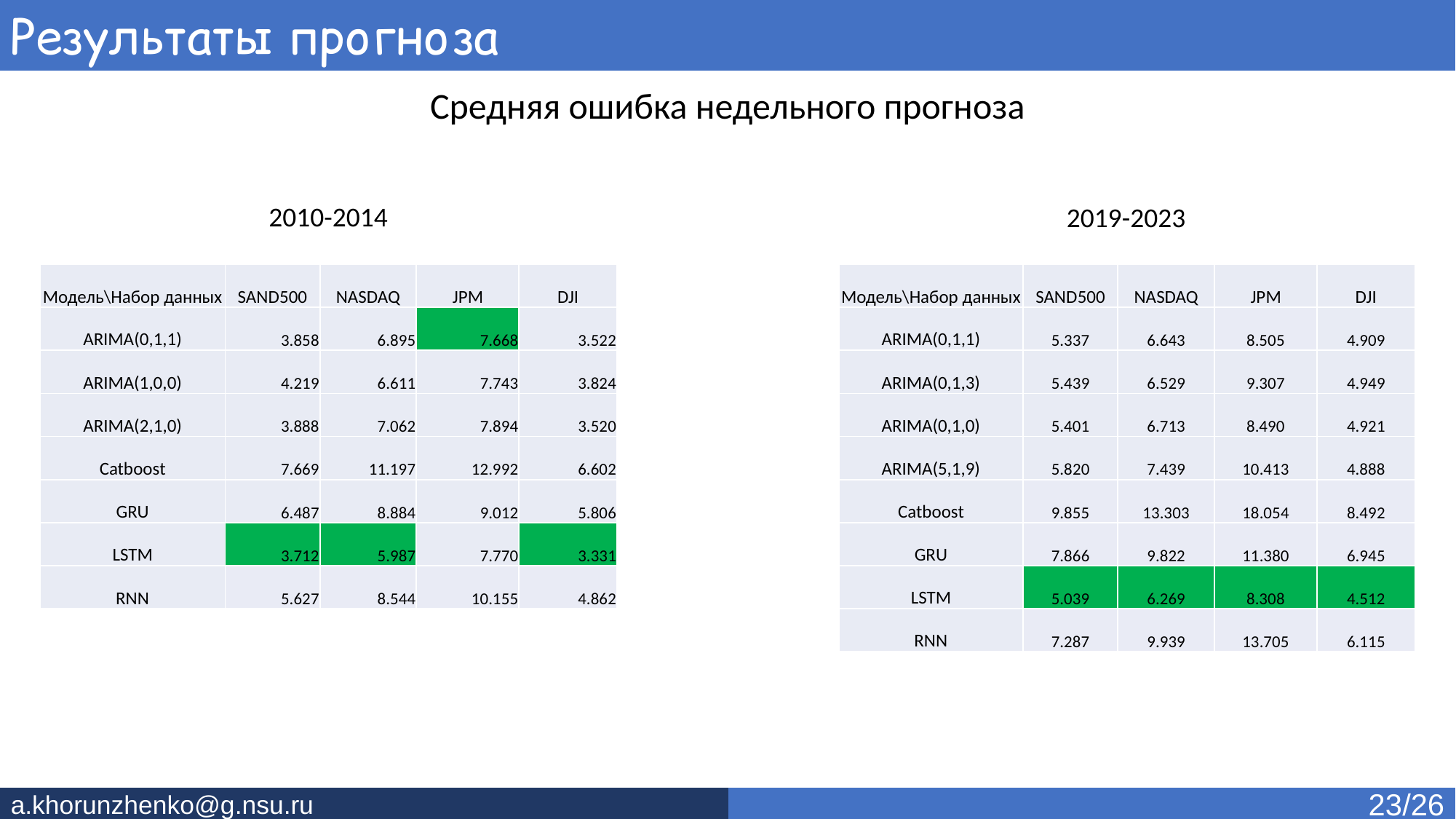

Результаты прогноза
Средняя ошибка недельного прогноза
2010-2014
2019-2023
| Модель\Набор данных | SAND500 | NASDAQ | JPM | DJI |
| --- | --- | --- | --- | --- |
| ARIMA(1,1,0) | 3.795654 | 6.636714 | 7.552283 | 3.45601 |
| ARIMA(0,1,2) | 3.799254 | 6.645998 | 7.551882 | 3.456715 |
| ARIMA(10,0,5) | 4.416458 | 6.521338 | 7.774164 | 3.943847 |
| Catboost | 7.592884 | 11.13878 | 13.02852 | 6.568545 |
| GRU | 1.713403 | 2.894893 | 3.216144 | 1.512084 |
| LSTM | 1.847384 | 3.439067 | 3.333534 | 1.61693 |
| RNN | 1.606113 | 1.597926 | 3.094778 | 1.455146 |
| Модель\Набор данных | SAND500 | NASDAQ | JPM | DJI |
| --- | --- | --- | --- | --- |
| ARIMA(0,1,1) | 3.858 | 6.895 | 7.668 | 3.522 |
| ARIMA(1,0,0) | 4.219 | 6.611 | 7.743 | 3.824 |
| ARIMA(2,1,0) | 3.888 | 7.062 | 7.894 | 3.520 |
| Catboost | 7.669 | 11.197 | 12.992 | 6.602 |
| GRU | 6.487 | 8.884 | 9.012 | 5.806 |
| LSTM | 3.712 | 5.987 | 7.770 | 3.331 |
| RNN | 5.627 | 8.544 | 10.155 | 4.862 |
| Модель\Набор данных | SAND500 | NASDAQ | JPM | DJI |
| --- | --- | --- | --- | --- |
| ARIMA(0,1,1) | 5.337 | 6.643 | 8.505 | 4.909 |
| ARIMA(0,1,3) | 5.439 | 6.529 | 9.307 | 4.949 |
| ARIMA(0,1,0) | 5.401 | 6.713 | 8.490 | 4.921 |
| ARIMA(5,1,9) | 5.820 | 7.439 | 10.413 | 4.888 |
| Catboost | 9.855 | 13.303 | 18.054 | 8.492 |
| GRU | 7.866 | 9.822 | 11.380 | 6.945 |
| LSTM | 5.039 | 6.269 | 8.308 | 4.512 |
| RNN | 7.287 | 9.939 | 13.705 | 6.115 |
a.khorunzhenko@g.nsu.ru
23/26